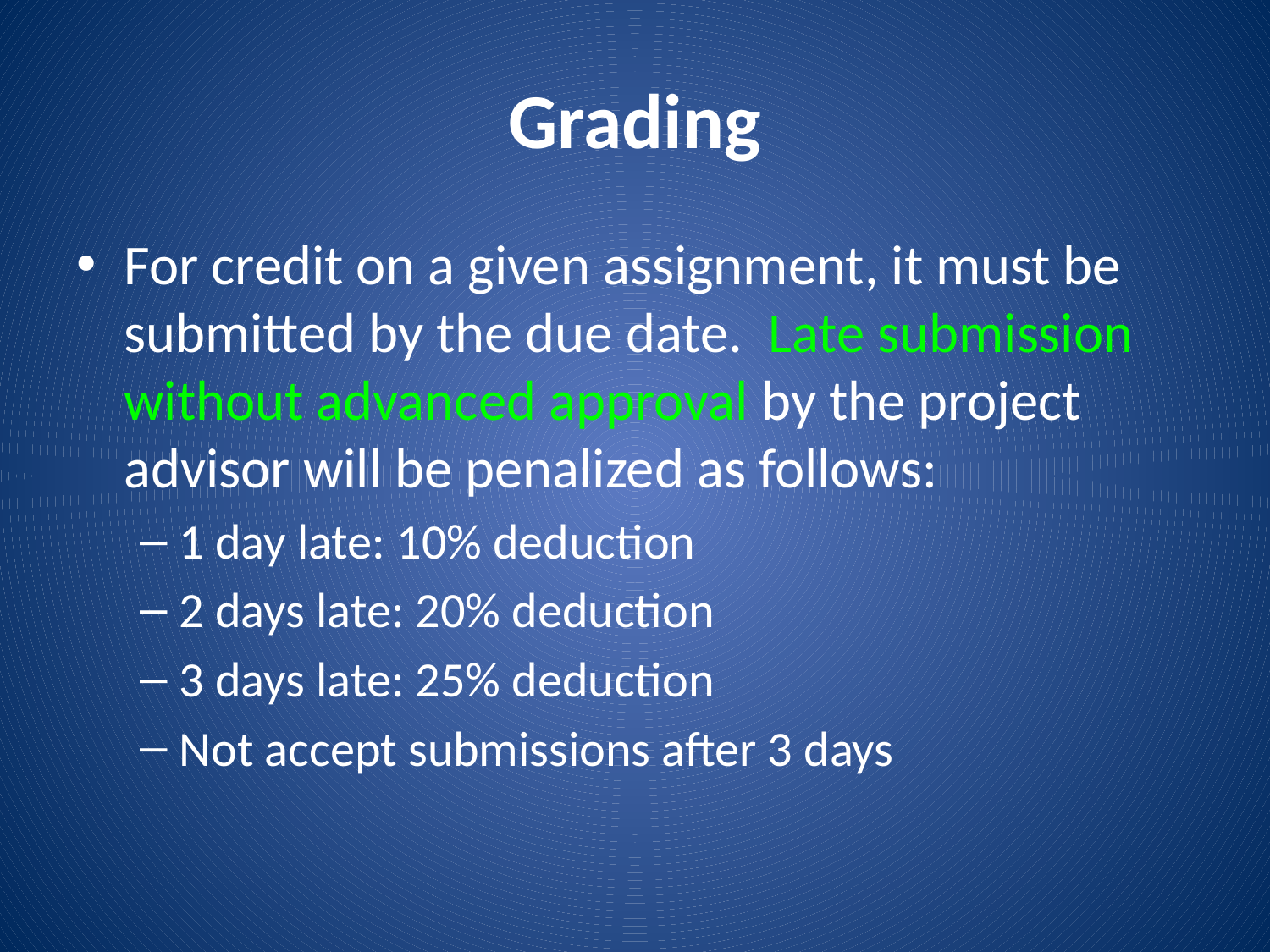

# Grading
For credit on a given assignment, it must be submitted by the due date.  Late submission without advanced approval by the project advisor will be penalized as follows:
1 day late: 10% deduction
2 days late: 20% deduction
3 days late: 25% deduction
Not accept submissions after 3 days